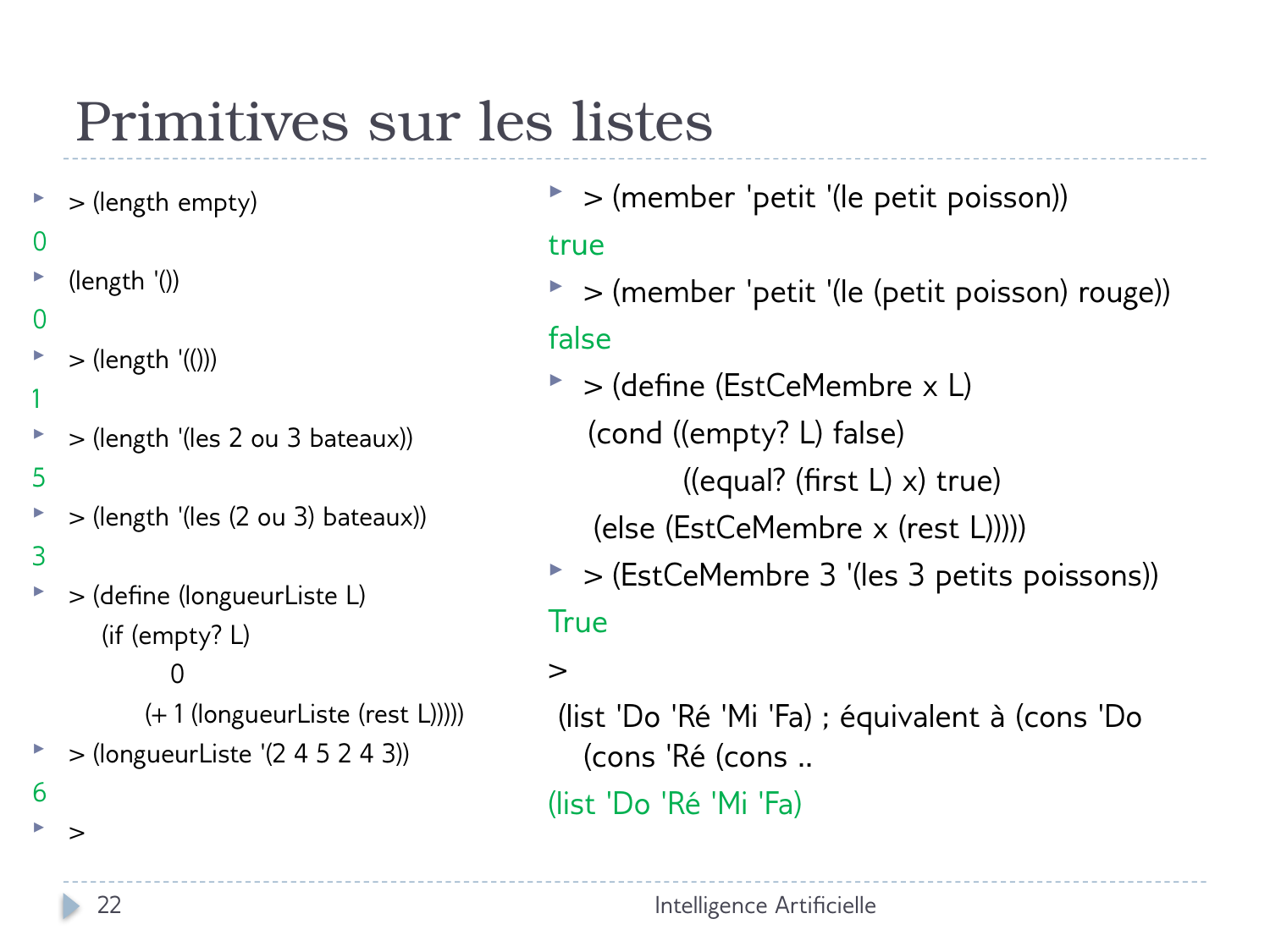

# Primitives sur les listes
> (member 'petit '(le petit poisson))
true
> (member 'petit '(le (petit poisson) rouge))
false
> (define (EstCeMembre x L)
    (cond ((empty? L) false)
	          ((equal? (first L) x) true)
		 (else (EstCeMembre x (rest L)))))
> (EstCeMembre 3 '(les 3 petits poissons))
True
>
 (list 'Do 'Ré 'Mi 'Fa) ; équivalent à (cons 'Do (cons 'Ré (cons ..
(list 'Do 'Ré 'Mi 'Fa)

> (length empty)
0
(length '())
0
> (length '(()))
1
> (length '(les 2 ou 3 bateaux))
5
> (length '(les (2 ou 3) bateaux))
3
> (define (longueurListe L)
	    (if (empty? L)
     	   0
        	(+ 1 (longueurListe (rest L)))))
> (longueurListe '(2 4 5 2 4 3))
6
>
22
Intelligence Artificielle